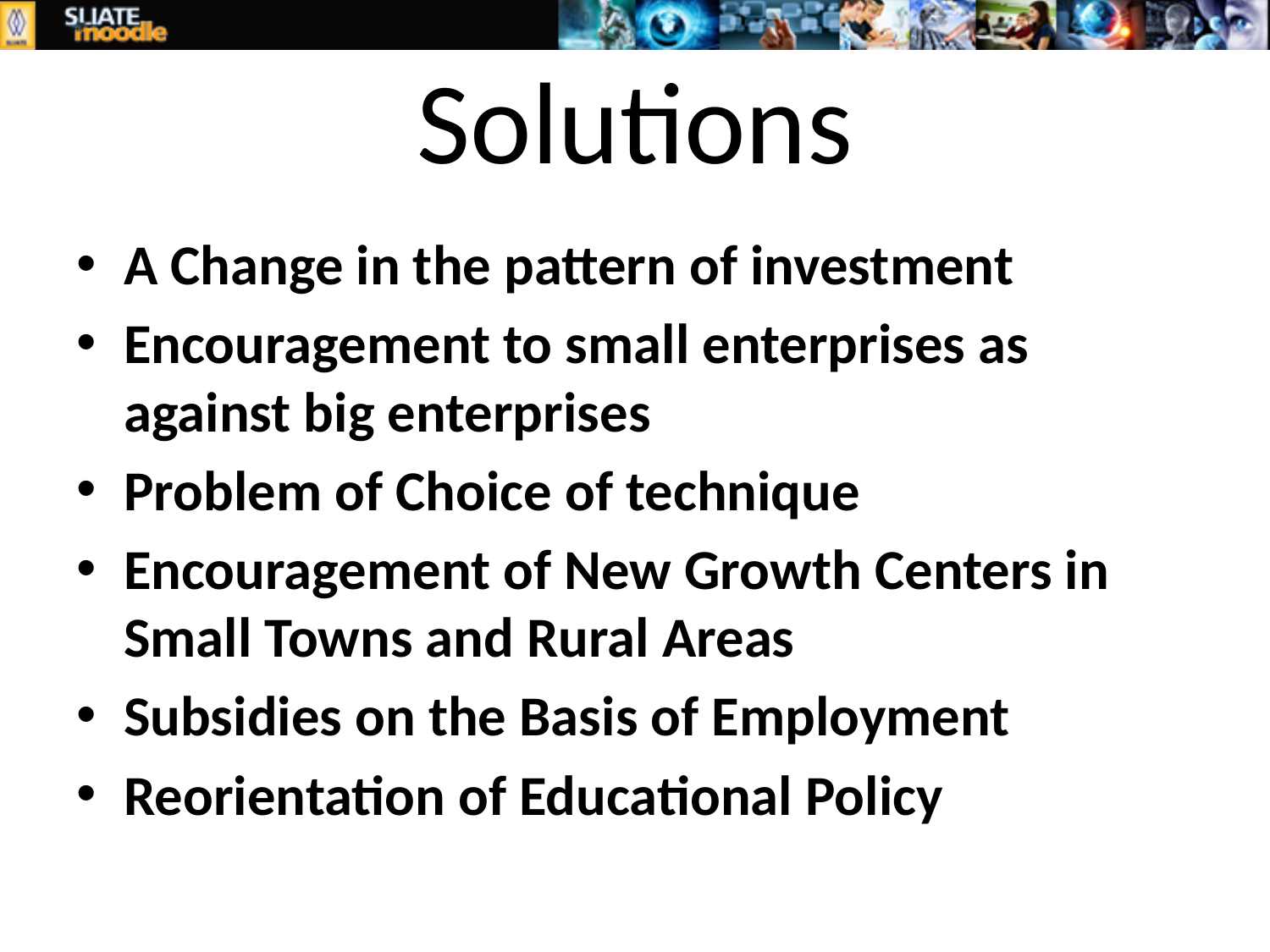

# Solutions
A Change in the pattern of investment
Encouragement to small enterprises as against big enterprises
Problem of Choice of technique
Encouragement of New Growth Centers in Small Towns and Rural Areas
Subsidies on the Basis of Employment
Reorientation of Educational Policy